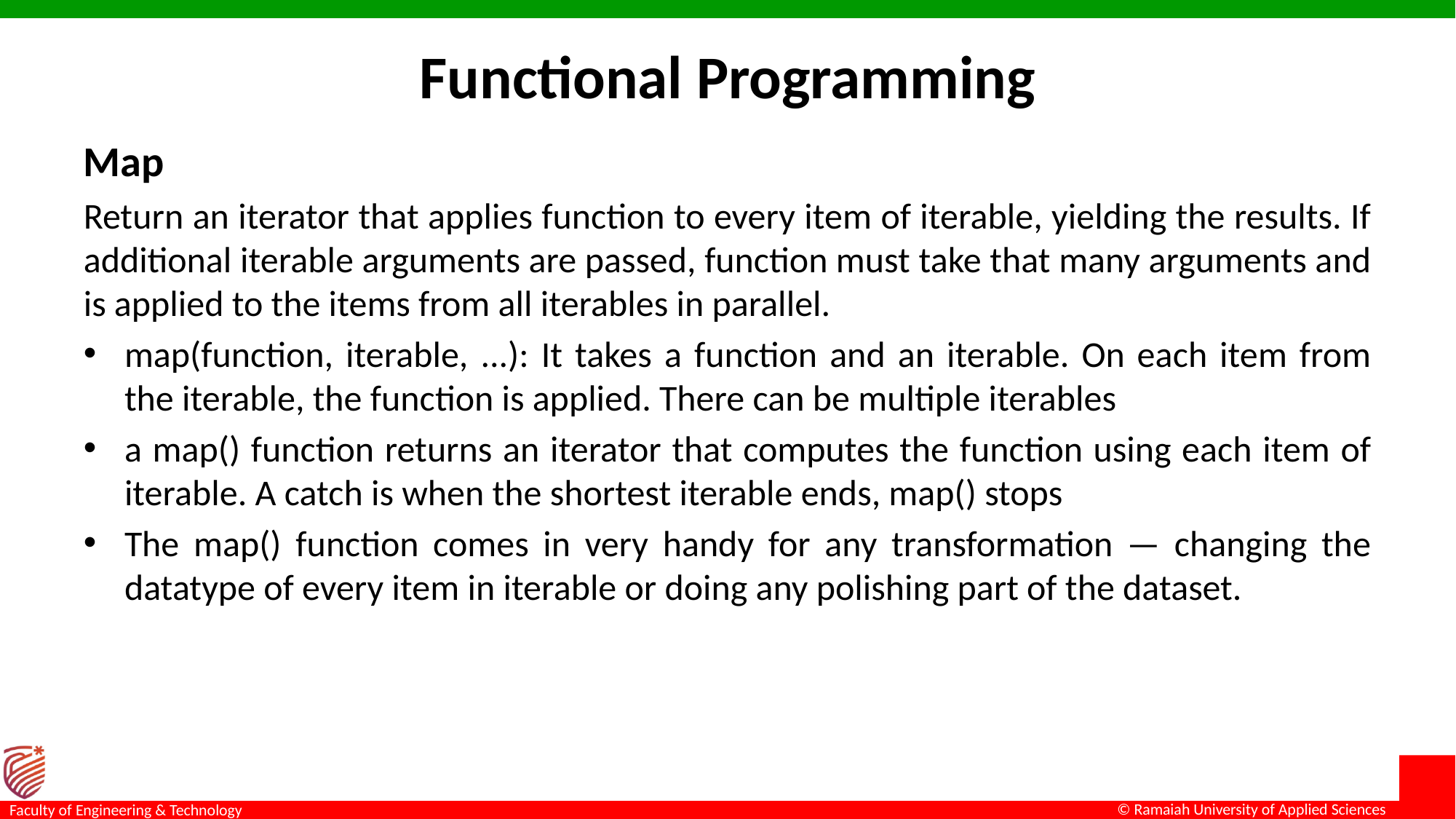

# Functional Programming
Map
Return an iterator that applies function to every item of iterable, yielding the results. If additional iterable arguments are passed, function must take that many arguments and is applied to the items from all iterables in parallel.
map(function, iterable, ...): It takes a function and an iterable. On each item from the iterable, the function is applied. There can be multiple iterables
a map() function returns an iterator that computes the function using each item of iterable. A catch is when the shortest iterable ends, map() stops
The map() function comes in very handy for any transformation — changing the datatype of every item in iterable or doing any polishing part of the dataset.